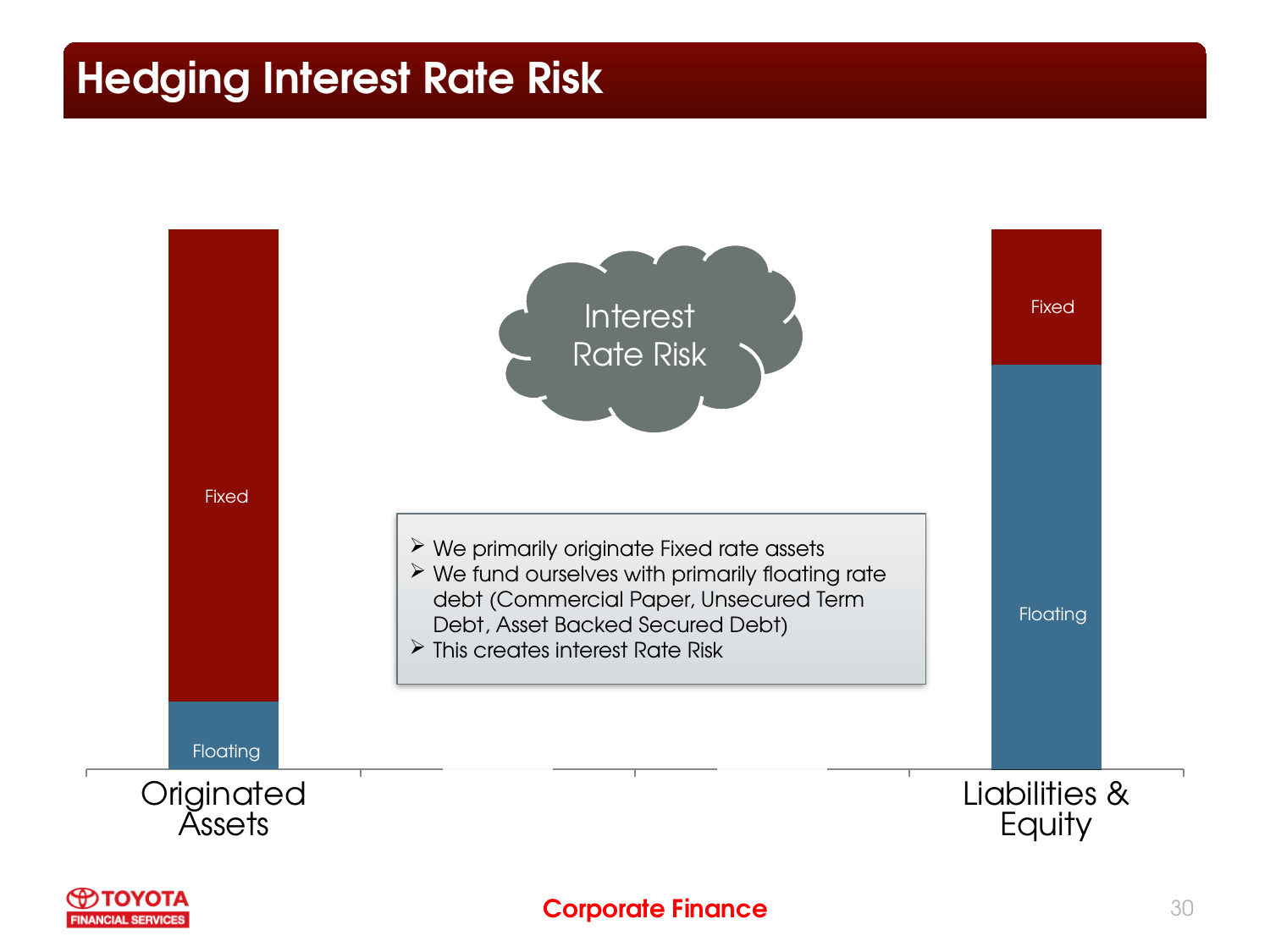

# Hedging Interest Rate Risk

### Chart

| Category | Floating Assets | Fixed Assets | Pay Fixed Hedges | Hedged Assets | Floating Liabilities | Fixed Liabilities & Equity |
|---|---|---|---|---|---|---|
| Originated Assets | 10.0 | 70.0 | 0.0 | 0.0 | 0.0 | 0.0 |
|  | 0.0 | 0.0 | 0.0 | 0.0 | 0.0 | 0.0 |
|  | 0.0 | 0.0 | 0.0 | 0.0 | 0.0 | 0.0 |
| Liabilities & Equity | 0.0 | 0.0 | 0.0 | 0.0 | 60.0 | 20.0 |
Interest Rate Risk
Fixed
Fixed
We primarily originate Fixed rate assets
We fund ourselves with primarily floating rate debt (Commercial Paper, Unsecured Term Debt, Asset Backed Secured Debt)
This creates interest Rate Risk
Floating
Floating
30